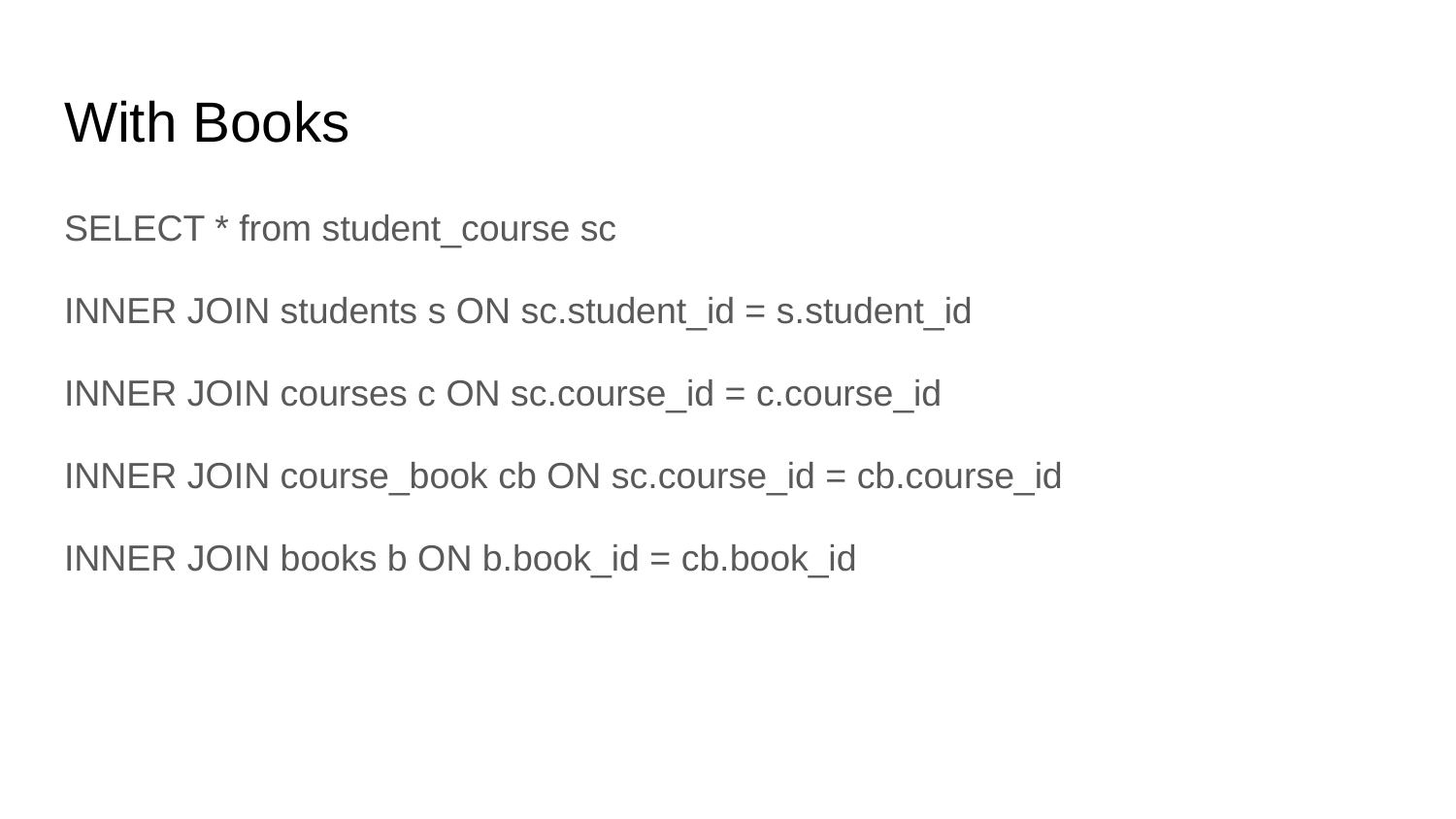

# With Books
SELECT * from student_course sc
INNER JOIN students s ON sc.student_id = s.student_id
INNER JOIN courses c ON sc.course_id = c.course_id
INNER JOIN course_book cb ON sc.course_id = cb.course_id
INNER JOIN books b ON b.book_id = cb.book_id